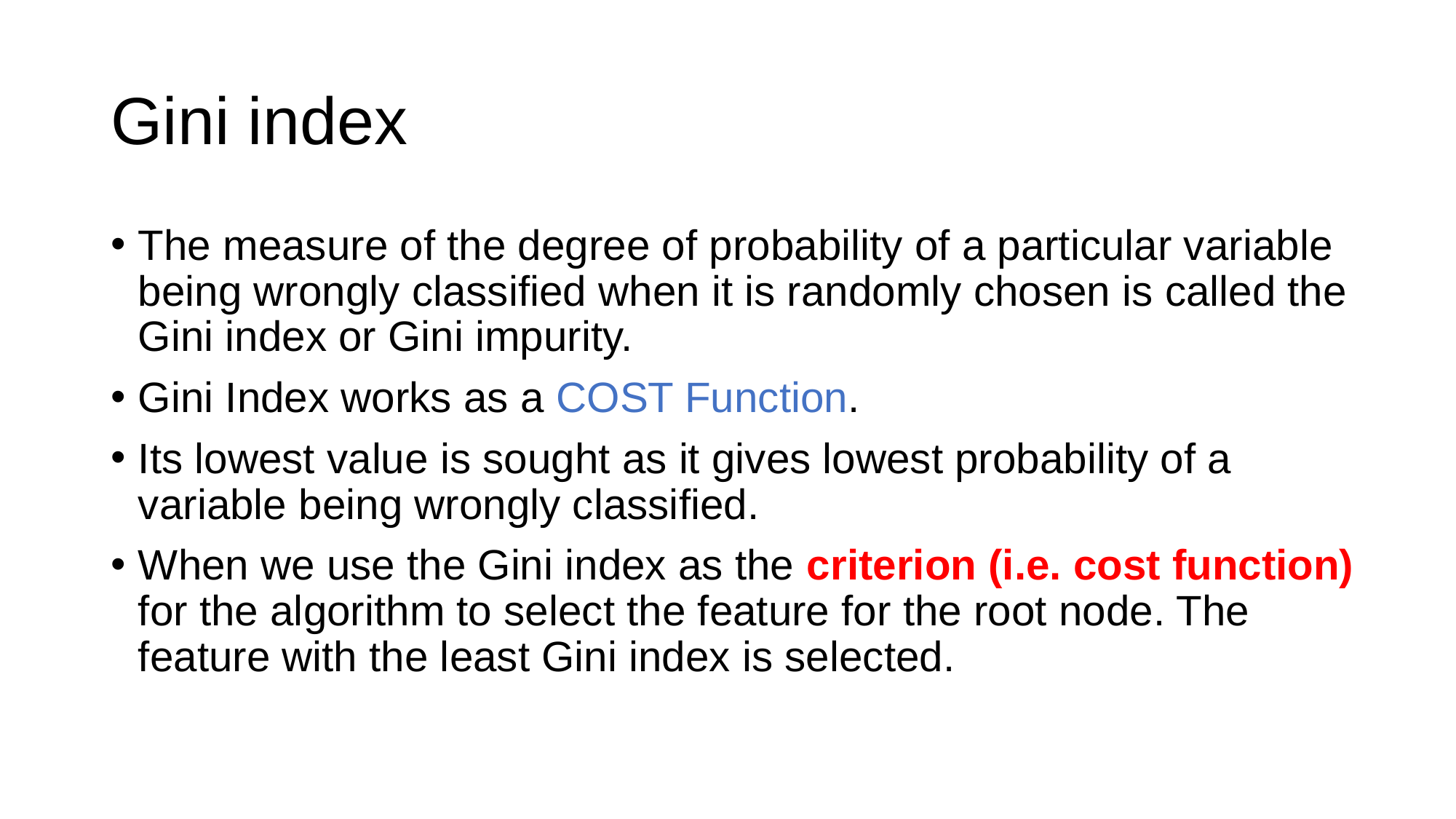

# Gini index
The measure of the degree of probability of a particular variable being wrongly classified when it is randomly chosen is called the Gini index or Gini impurity.
Gini Index works as a COST Function.
Its lowest value is sought as it gives lowest probability of a variable being wrongly classified.
When we use the Gini index as the criterion (i.e. cost function) for the algorithm to select the feature for the root node. The feature with the least Gini index is selected.